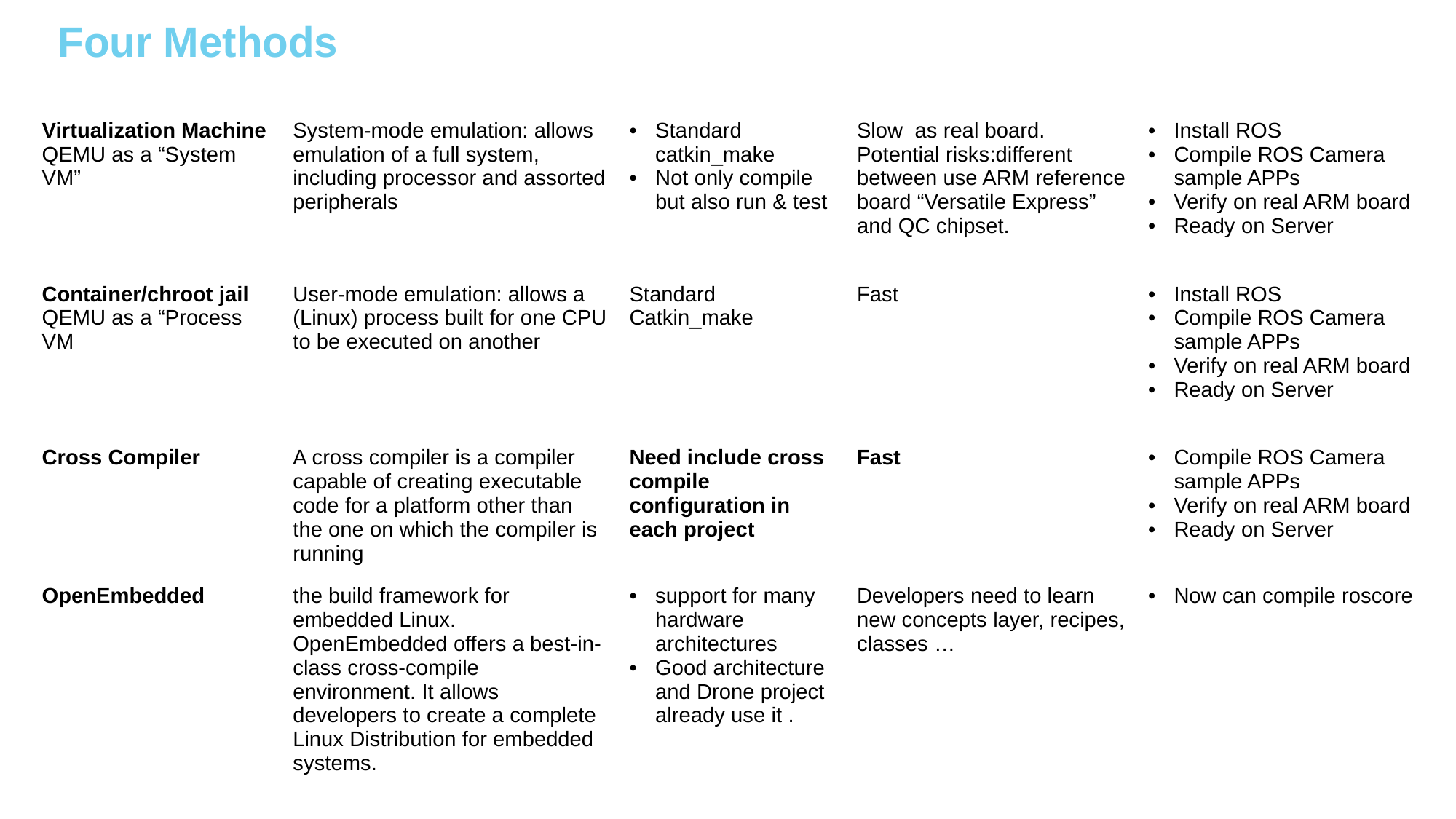

Four Methods

| Category | Description | Pros | Cons | Status |
| --- | --- | --- | --- | --- |
| Virtualization Machine QEMU as a “System VM” | System-mode emulation: allows emulation of a full system, including processor and assorted peripherals | Standard catkin\_make Not only compile but also run & test | Slow as real board. Potential risks:different between use ARM reference board “Versatile Express” and QC chipset. | Install ROS Compile ROS Camera sample APPs Verify on real ARM board Ready on Server |
| Container/chroot jail QEMU as a “Process VM | User-mode emulation: allows a (Linux) process built for one CPU to be executed on another | Standard Catkin\_make | Fast | Install ROS Compile ROS Camera sample APPs Verify on real ARM board Ready on Server |
| Cross Compiler | A cross compiler is a compiler capable of creating executable code for a platform other than the one on which the compiler is running | Need include cross compile configuration in each project | Fast | Compile ROS Camera sample APPs Verify on real ARM board Ready on Server |
| OpenEmbedded | the build framework for embedded Linux. OpenEmbedded offers a best-in-class cross-compile environment. It allows developers to create a complete Linux Distribution for embedded systems. | support for many hardware architectures Good architecture and Drone project already use it . | Developers need to learn new concepts layer, recipes, classes … | Now can compile roscore |